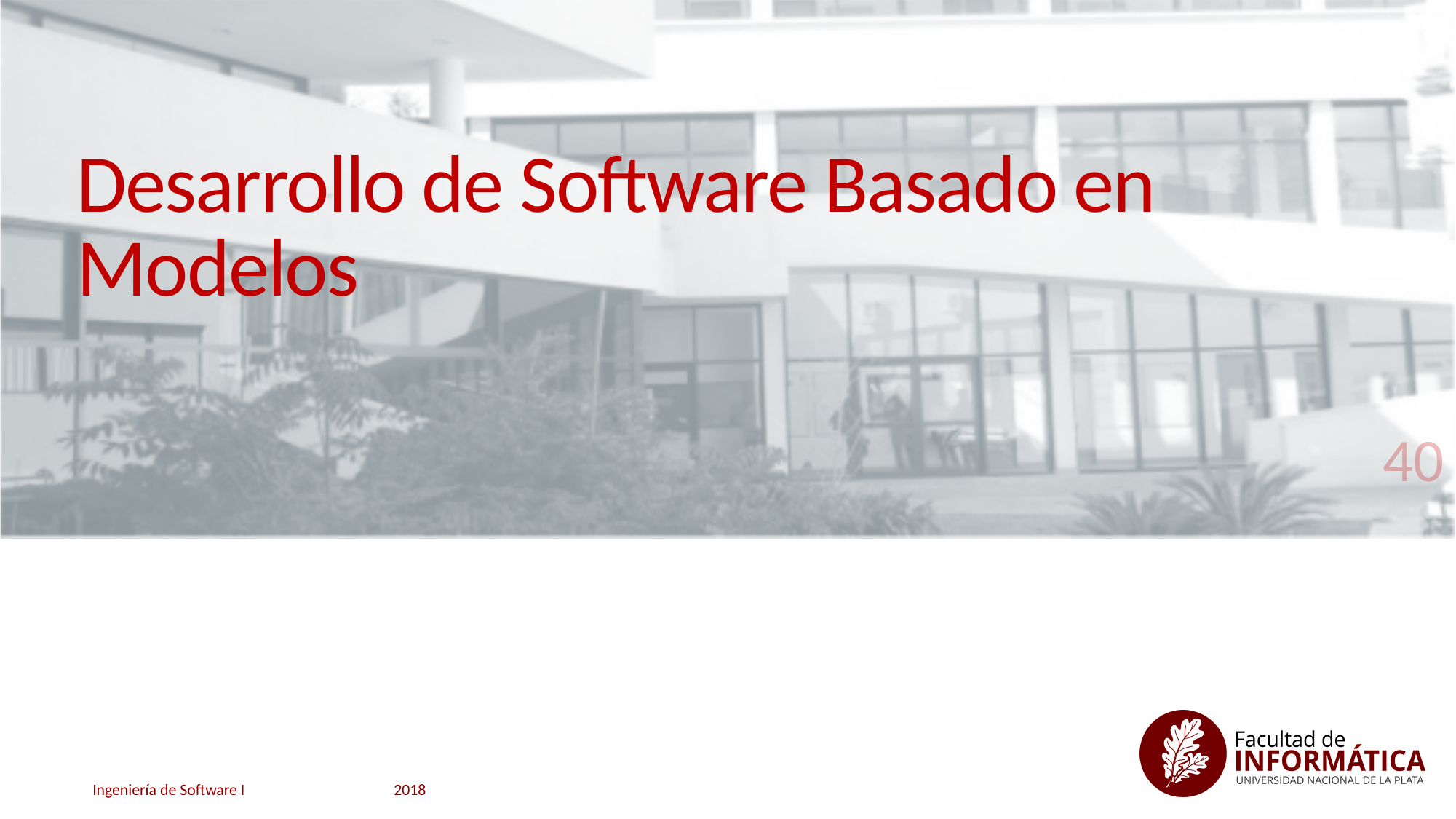

# Desarrollo de Software Basado en Modelos
40

2018
Ingeniería de Software I